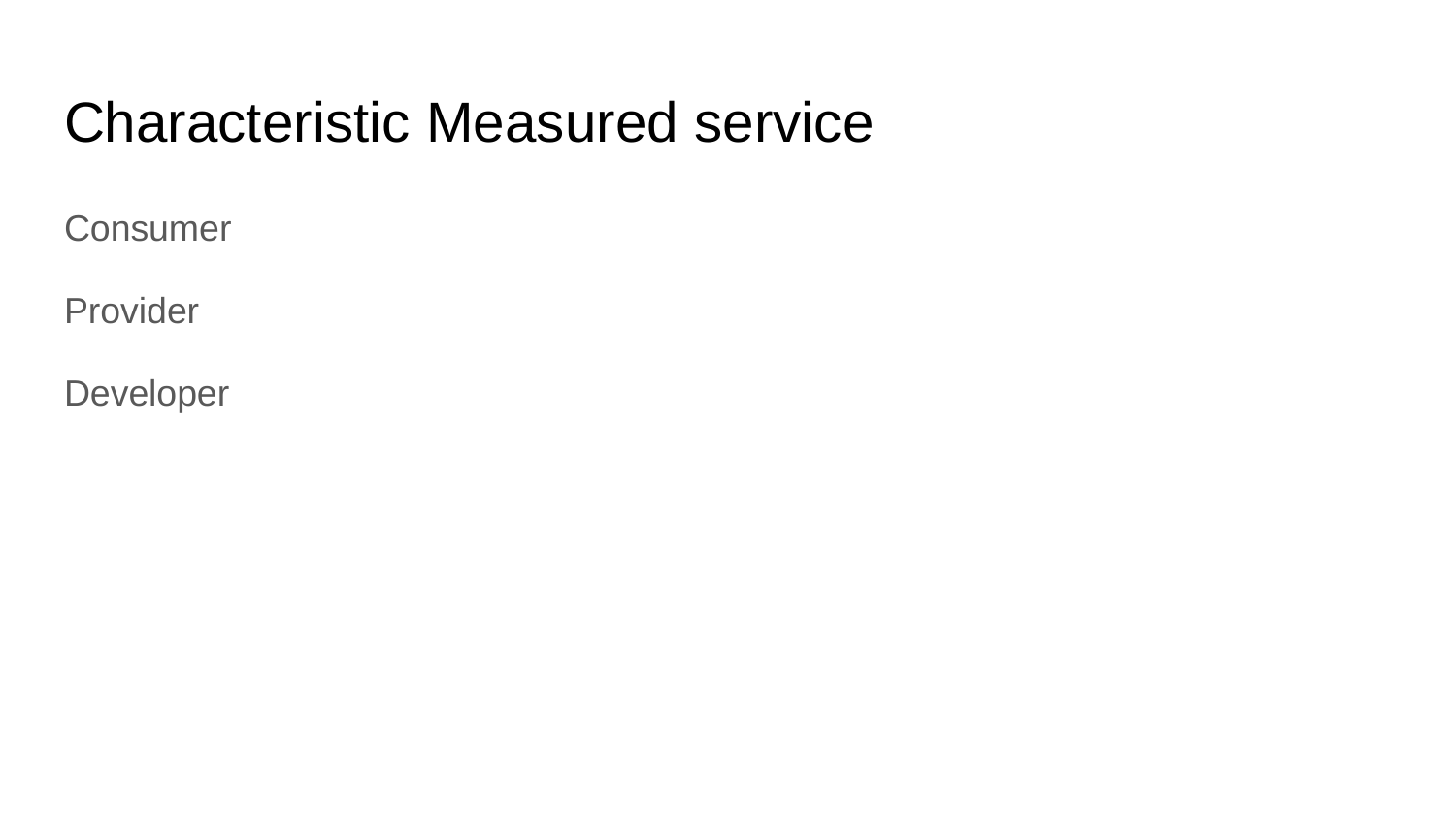

# Characteristic Measured service
Consumer
Provider
Developer